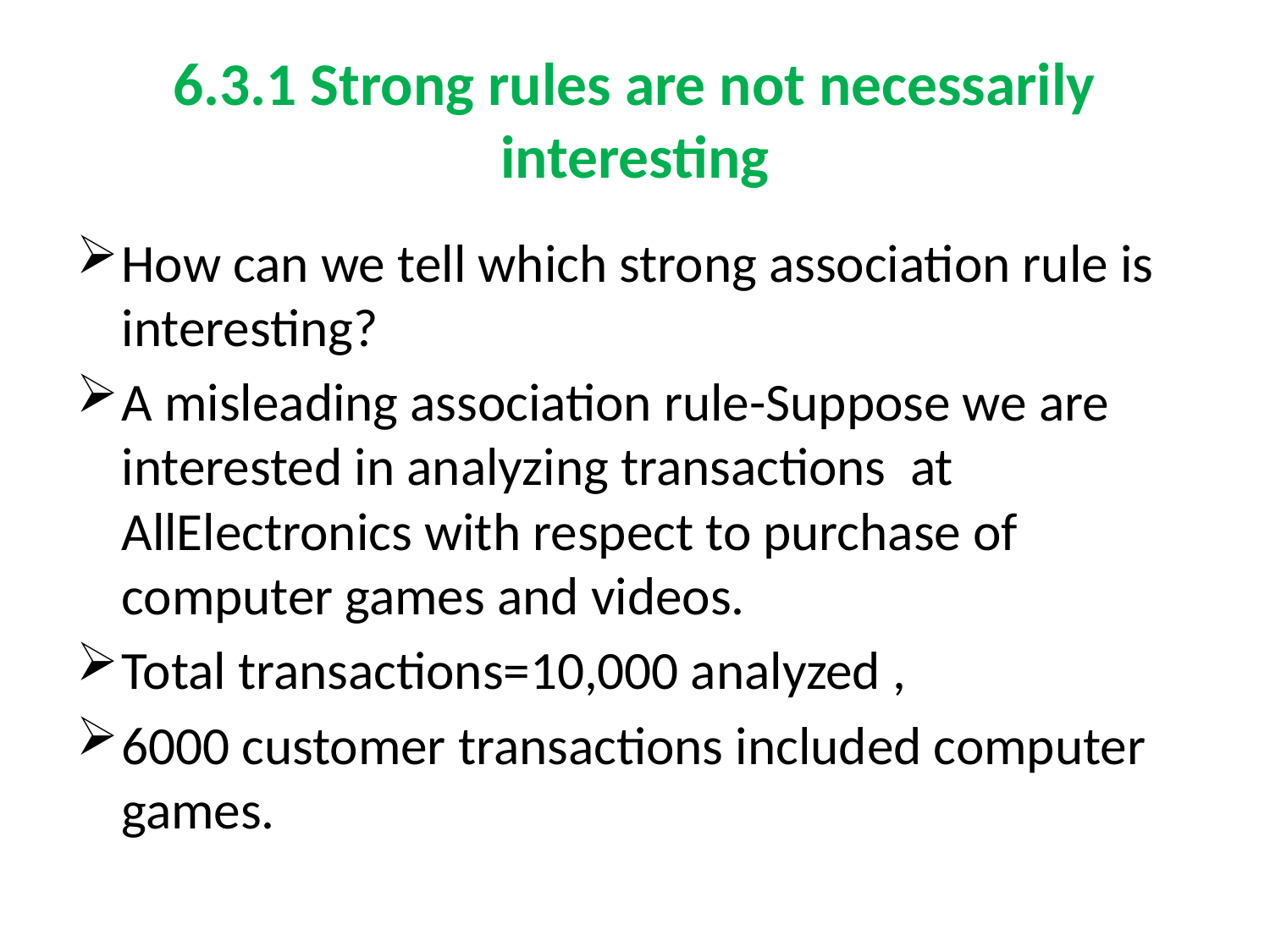

# 6.3.1 Strong rules are not necessarily interesting
How can we tell which strong association rule is interesting?
A misleading association rule-Suppose we are interested in analyzing transactions  at AllElectronics with respect to purchase of computer games and videos.
Total transactions=10,000 analyzed ,
6000 customer transactions included computer games.